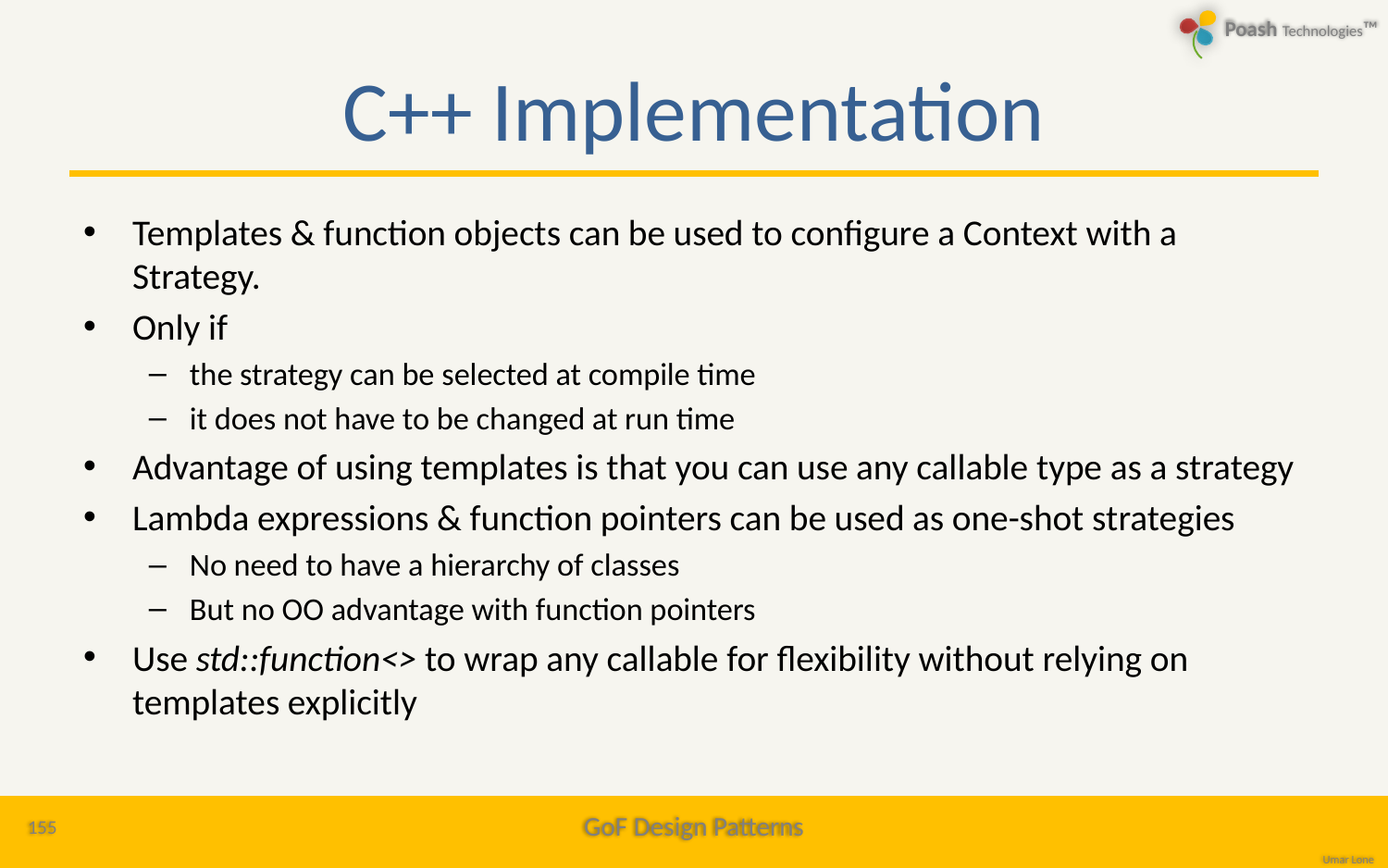

# C++ Implementation
Templates & function objects can be used to configure a Context with a Strategy.
Only if
the strategy can be selected at compile time
it does not have to be changed at run time
Advantage of using templates is that you can use any callable type as a strategy
Lambda expressions & function pointers can be used as one-shot strategies
No need to have a hierarchy of classes
But no OO advantage with function pointers
Use std::function<> to wrap any callable for flexibility without relying on templates explicitly

155